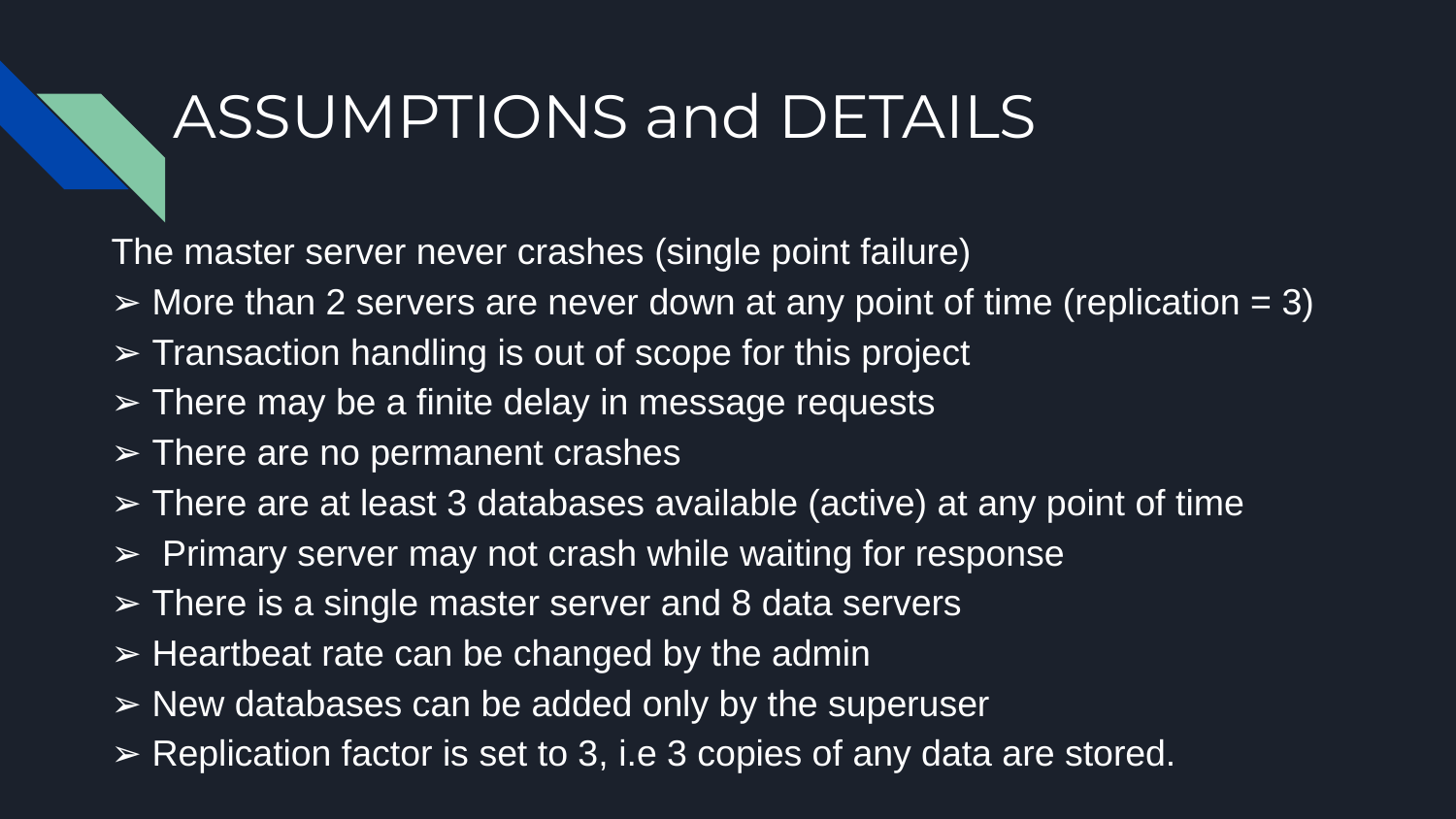

# ASSUMPTIONS and DETAILS
The master server never crashes (single point failure)
➢ More than 2 servers are never down at any point of time (replication = 3)
➢ Transaction handling is out of scope for this project
➢ There may be a finite delay in message requests
➢ There are no permanent crashes
➢ There are at least 3 databases available (active) at any point of time
➢  Primary server may not crash while waiting for response
➢ There is a single master server and 8 data servers
➢ Heartbeat rate can be changed by the admin
➢ New databases can be added only by the superuser
➢ Replication factor is set to 3, i.e 3 copies of any data are stored.